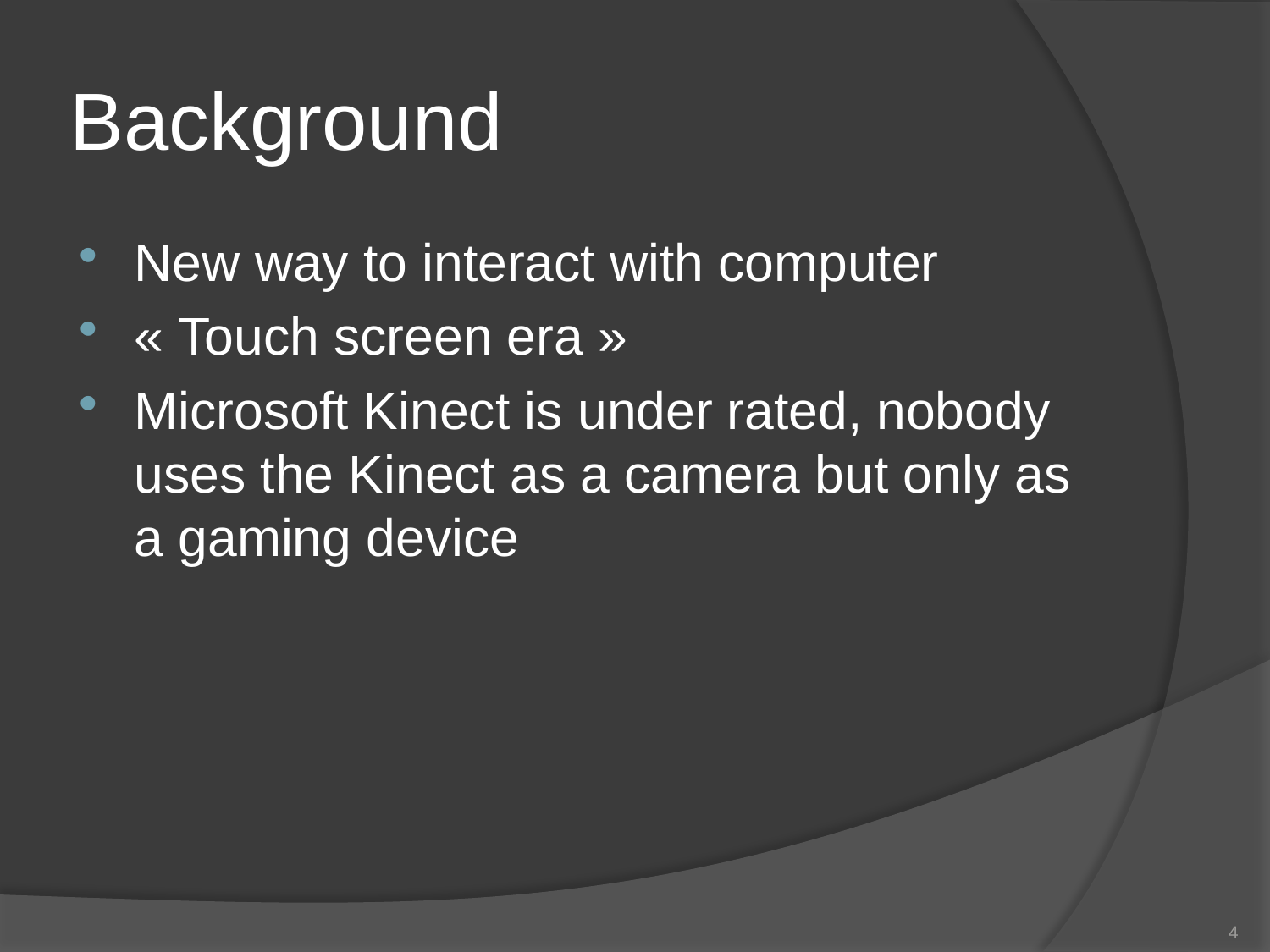

# Background
New way to interact with computer
« Touch screen era »
Microsoft Kinect is under rated, nobody uses the Kinect as a camera but only as a gaming device
4